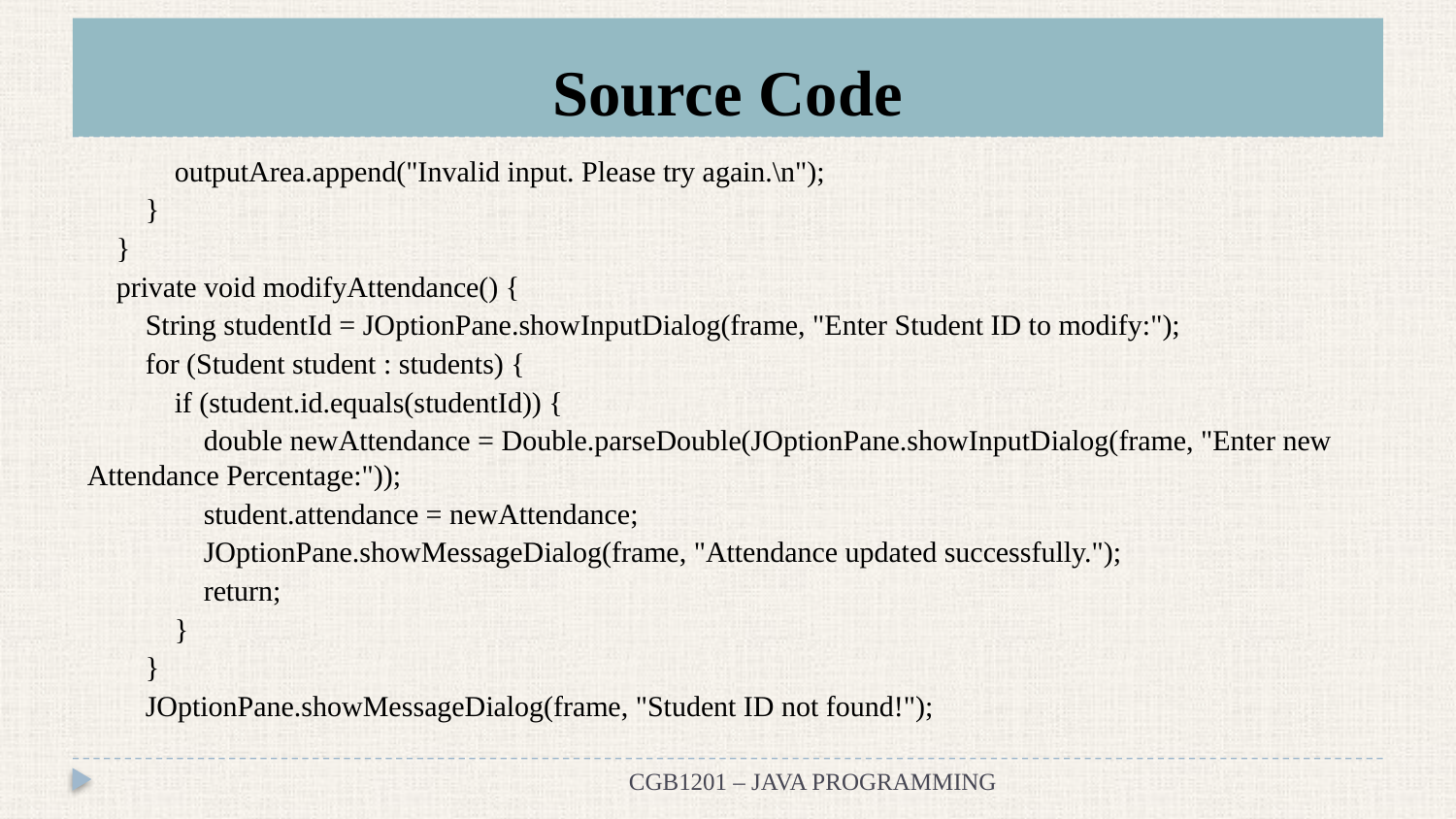

#
Source Code
            outputArea.append("Invalid input. Please try again.\n");
        }
    }
    private void modifyAttendance() {
        String studentId = JOptionPane.showInputDialog(frame, "Enter Student ID to modify:");
        for (Student student : students) {
            if (student.id.equals(studentId)) {
                double newAttendance = Double.parseDouble(JOptionPane.showInputDialog(frame, "Enter new Attendance Percentage:"));
                student.attendance = newAttendance;
                JOptionPane.showMessageDialog(frame, "Attendance updated successfully.");
                return;
            }
        }
        JOptionPane.showMessageDialog(frame, "Student ID not found!");

16
CGB1201 – JAVA PROGRAMMING